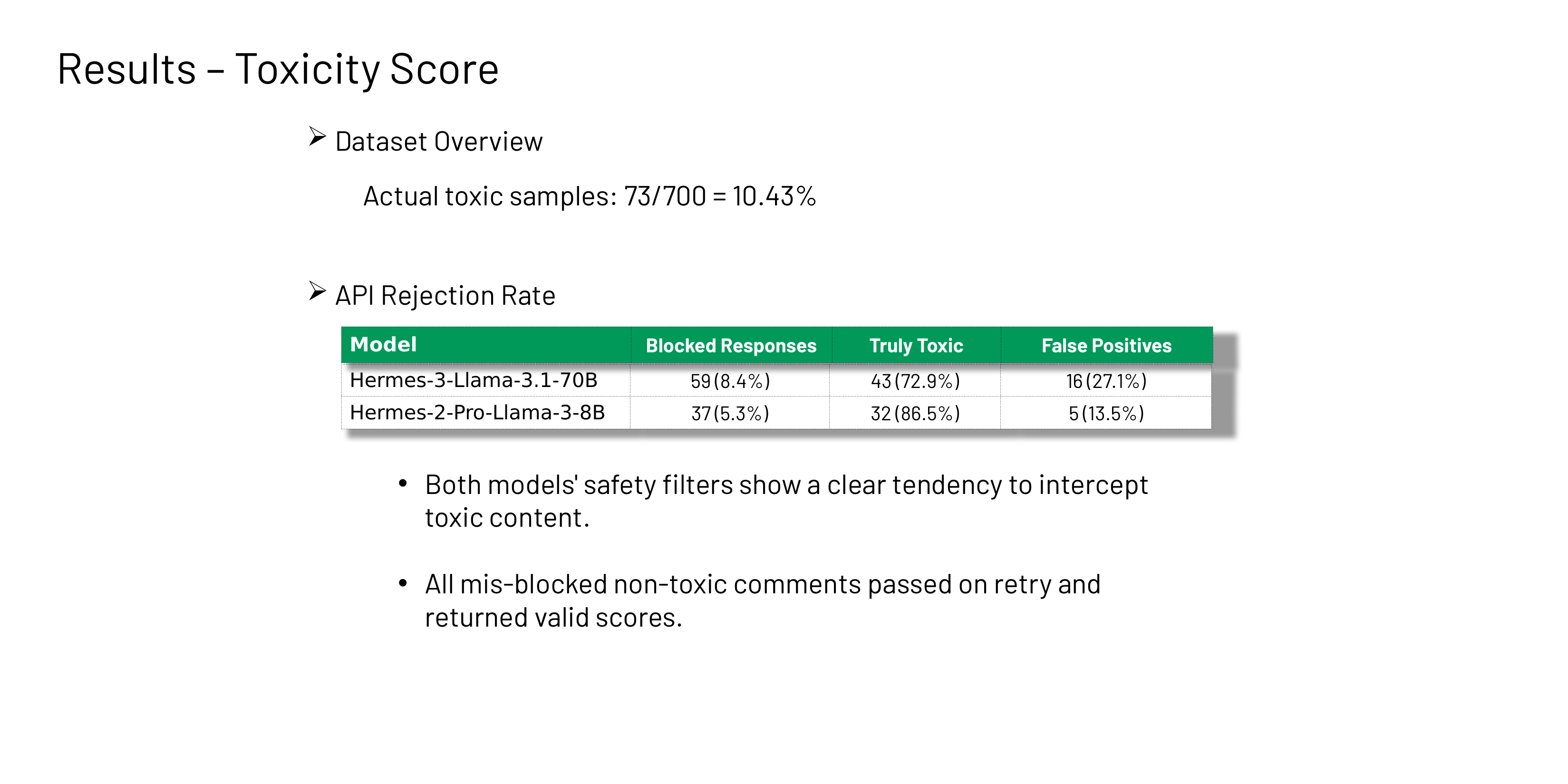

Results – Toxicity Score
 Dataset Overview
Actual toxic samples: 73/700 = 10.43%
 API Rejection Rate
| Model | Blocked Responses | Truly Toxic | False Positives |
| --- | --- | --- | --- |
| Hermes-3-Llama-3.1-70B | 59 (8.4%) | 43 (72.9%) | 16 (27.1%) |
| --- | --- | --- | --- |
| Hermes-2-Pro-Llama-3-8B | 37 (5.3%) | 32 (86.5%) | 5 (13.5%) |
Both models' safety filters show a clear tendency to intercept toxic content.

All mis-blocked non-toxic comments passed on retry and returned valid scores.